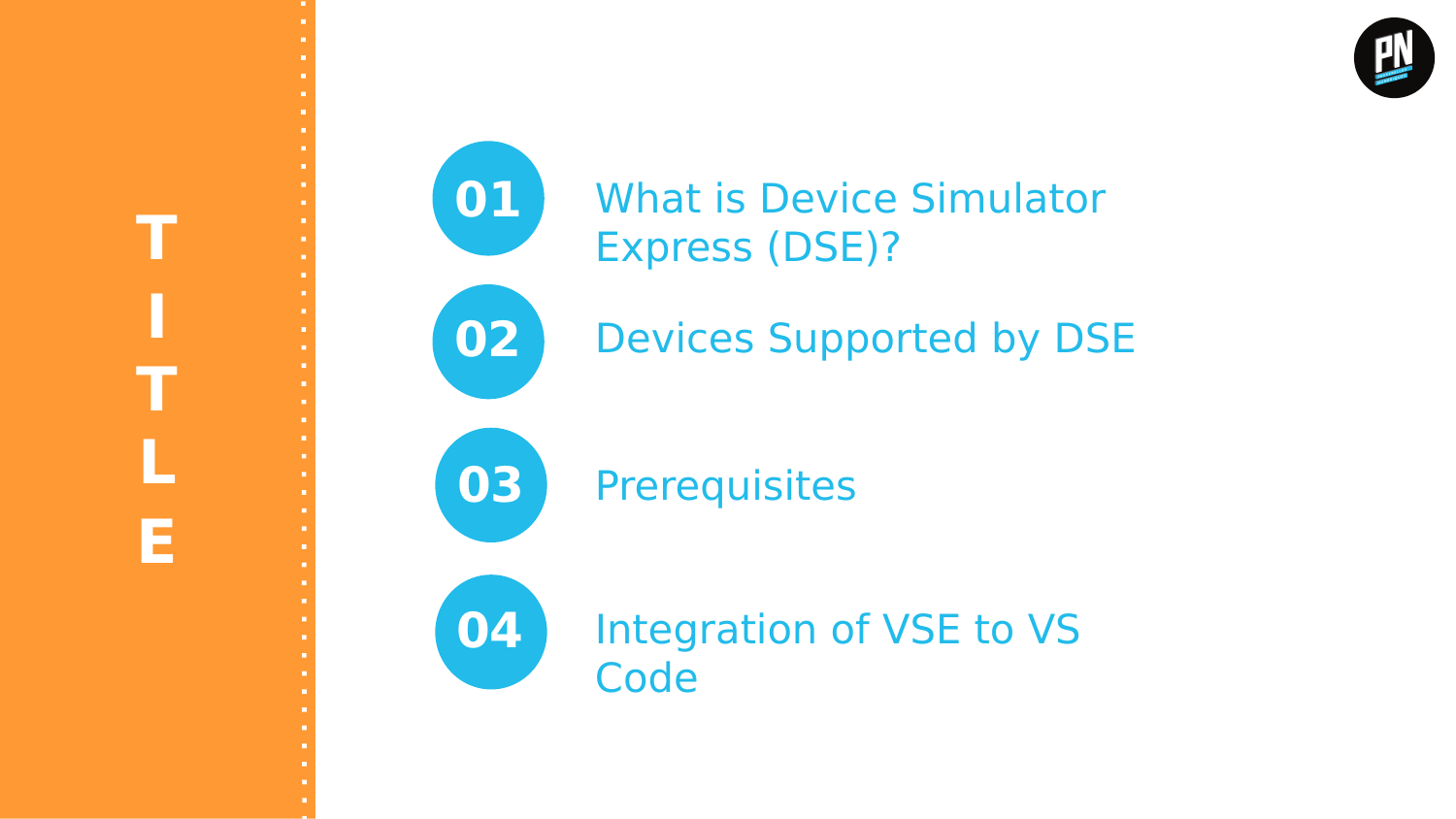

01
What is Device Simulator Express (DSE)?

02
Devices Supported by DSE
T
I
T
L
E

03
Prerequisites

04
Integration of VSE to VS Code